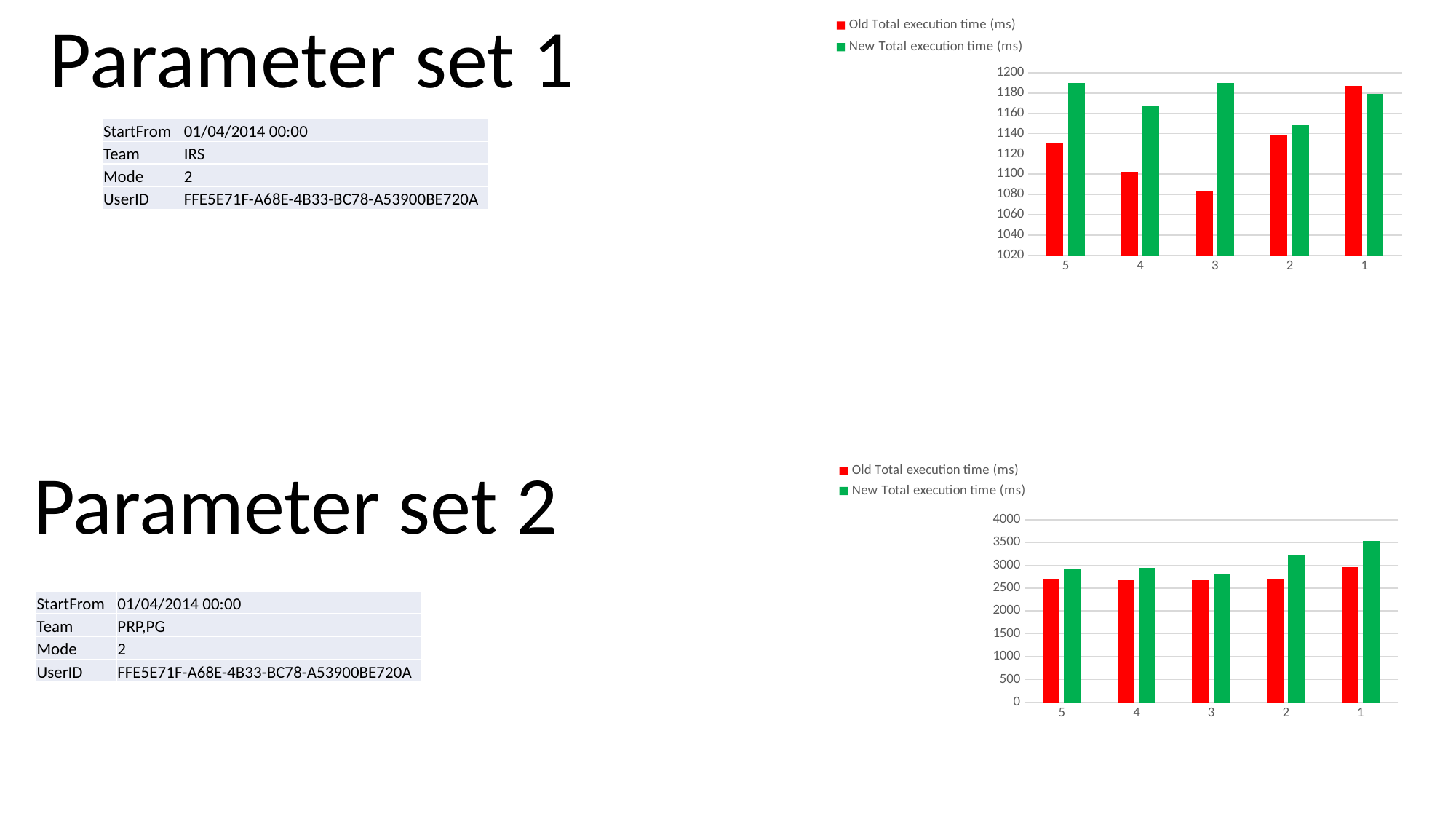

Parameter set 1

### Chart

| Category | Old Total execution time (ms) | New Total execution time (ms) |
|---|---|---|
| 5 | 1131.0 | 1190.0 |
| 4 | 1102.0 | 1168.0 |
| 3 | 1083.0 | 1190.0 |
| 2 | 1138.0 | 1148.0 |
| 1 | 1187.0 | 1179.0 |
| StartFrom | 01/04/2014 00:00 |
| --- | --- |
| Team | IRS |
| Mode | 2 |
| UserID | FFE5E71F-A68E-4B33-BC78-A53900BE720A |
Parameter set 2

### Chart

| Category | Old Total execution time (ms) | New Total execution time (ms) |
|---|---|---|
| 5 | 2705.0 | 2926.0 |
| 4 | 2668.0 | 2947.0 |
| 3 | 2674.0 | 2825.0 |
| 2 | 2693.0 | 3210.0 |
| 1 | 2955.0 | 3531.0 |
| StartFrom | 01/04/2014 00:00 |
| --- | --- |
| Team | PRP,PG |
| Mode | 2 |
| UserID | FFE5E71F-A68E-4B33-BC78-A53900BE720A |